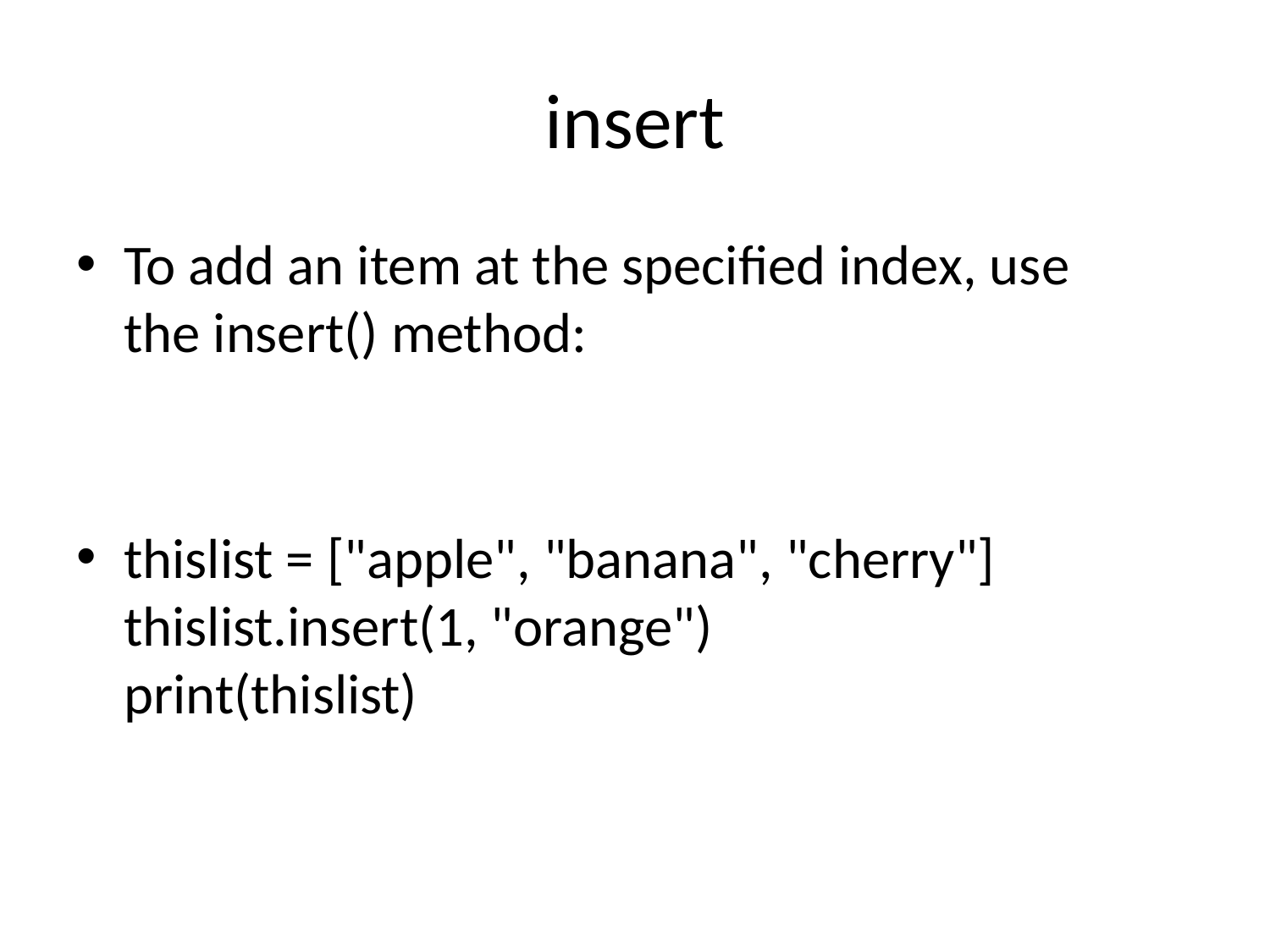

# insert
To add an item at the specified index, use the insert() method:

thislist = ["apple", "banana", "cherry"]
thislist.insert(1, "orange")
print(thislist)